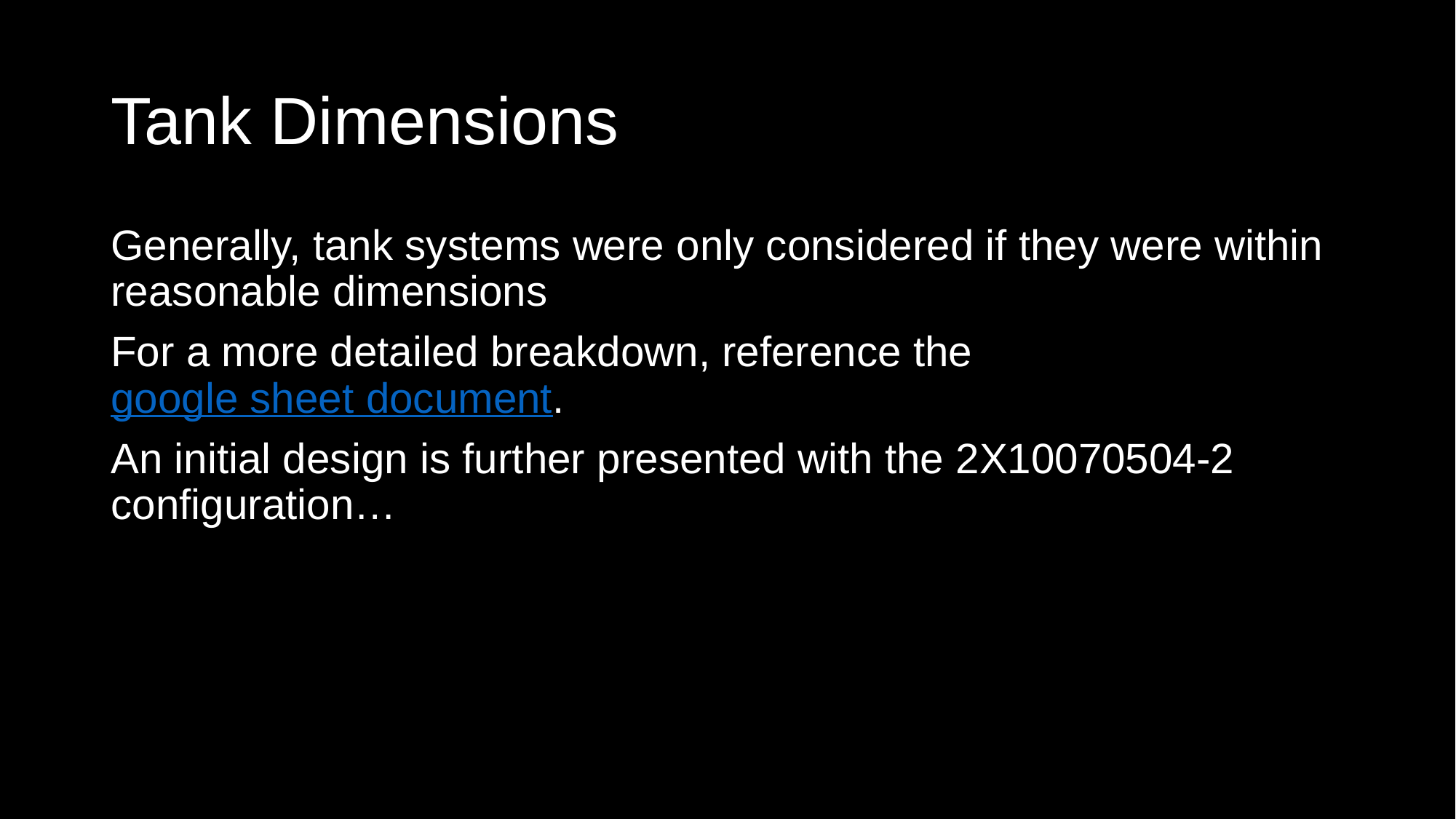

# Tank Dimensions
Generally, tank systems were only considered if they were within reasonable dimensions
For a more detailed breakdown, reference the google sheet document.
An initial design is further presented with the 2X10070504-2 configuration…